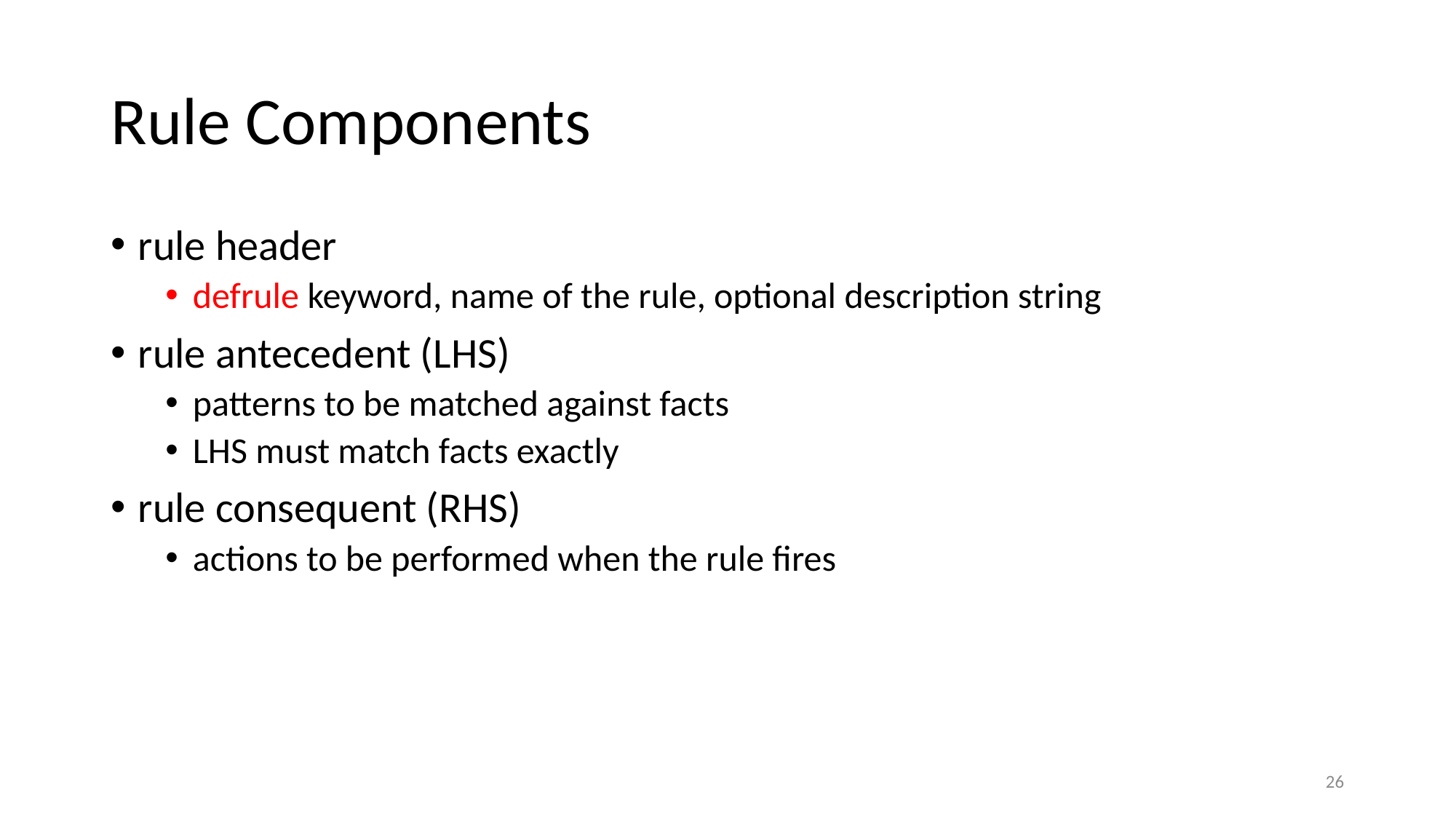

# Rule Components
rule header
defrule keyword, name of the rule, optional description string
rule antecedent (LHS)
patterns to be matched against facts
LHS must match facts exactly
rule consequent (RHS)
actions to be performed when the rule fires
26